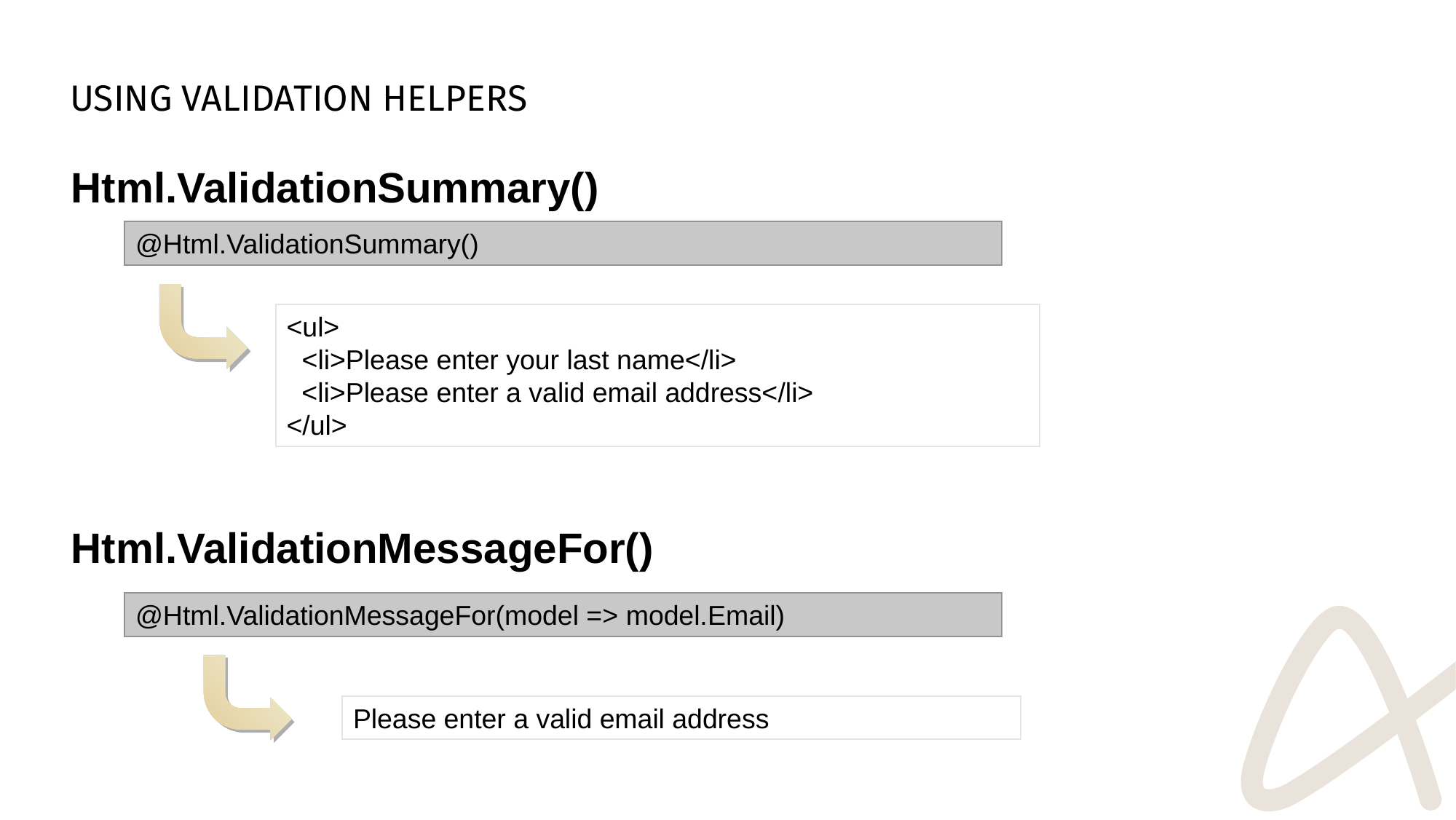

# Using Validation Helpers
Html.ValidationSummary()

Html.ValidationMessageFor()
@Html.ValidationSummary()

<ul>
  <li>Please enter your last name</li>
  <li>Please enter a valid email address</li>
</ul>
@Html.ValidationMessageFor(model => model.Email)

Please enter a valid email address